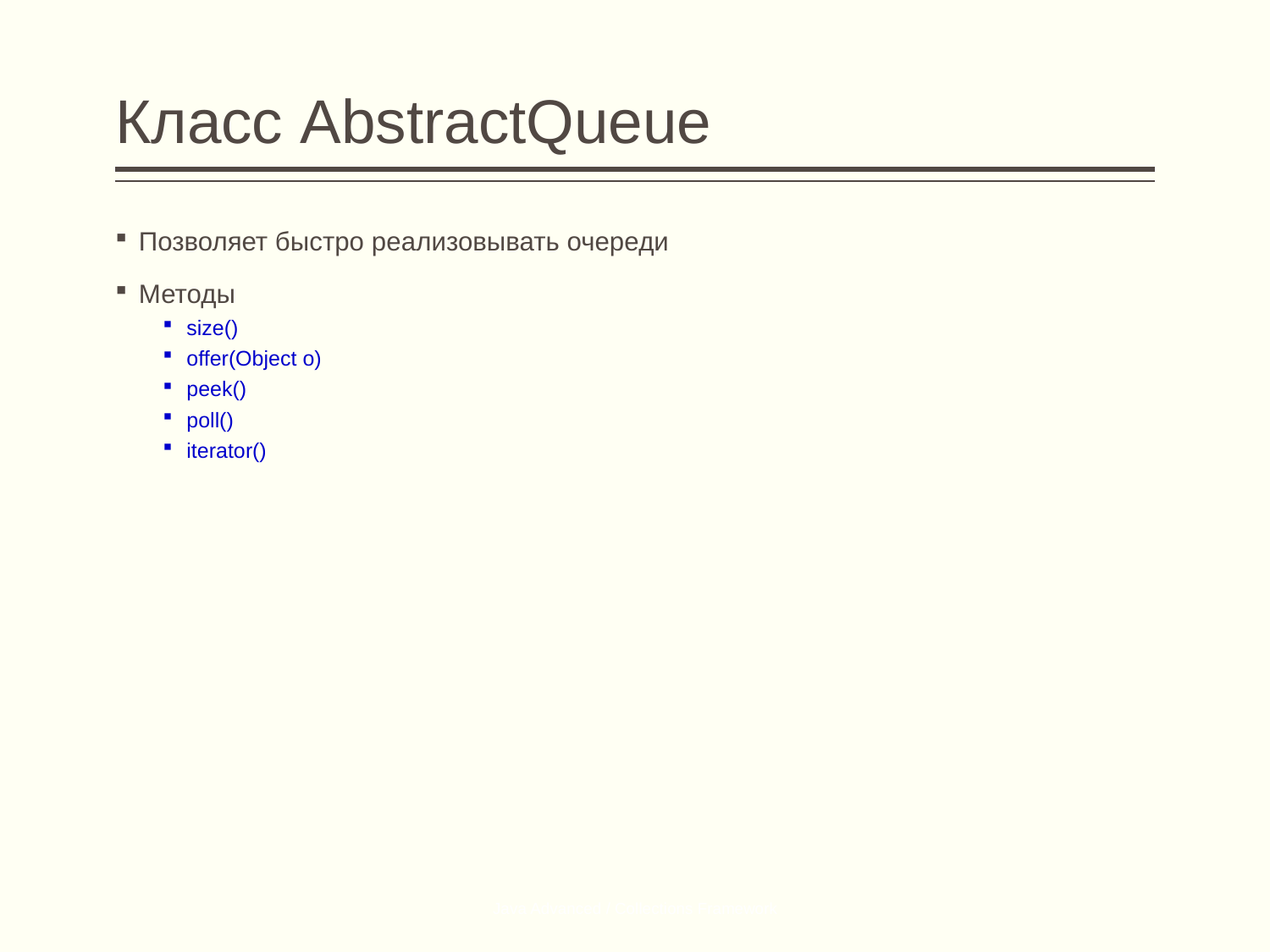

# Класс AbstractQueue
Позволяет быстро реализовывать очереди
Методы
size()
offer(Object o)
peek()
poll()
iterator()
Java Advanced / Collections Framework